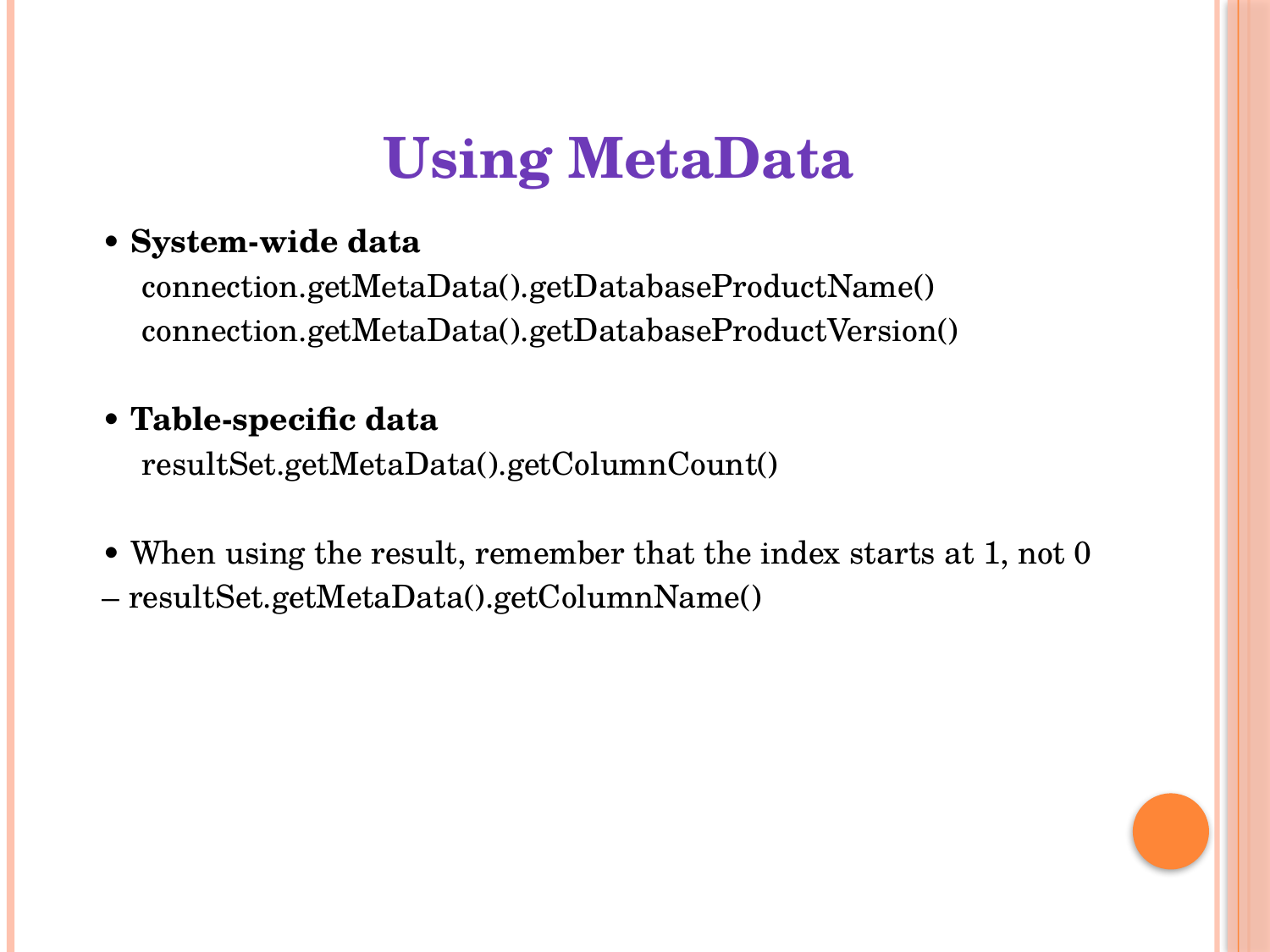

Using MetaData
• System-wide data
	connection.getMetaData().getDatabaseProductName()
	connection.getMetaData().getDatabaseProductVersion()

• Table-specific data
	resultSet.getMetaData().getColumnCount()

• When using the result, remember that the index starts at 1, not 0
– resultSet.getMetaData().getColumnName()